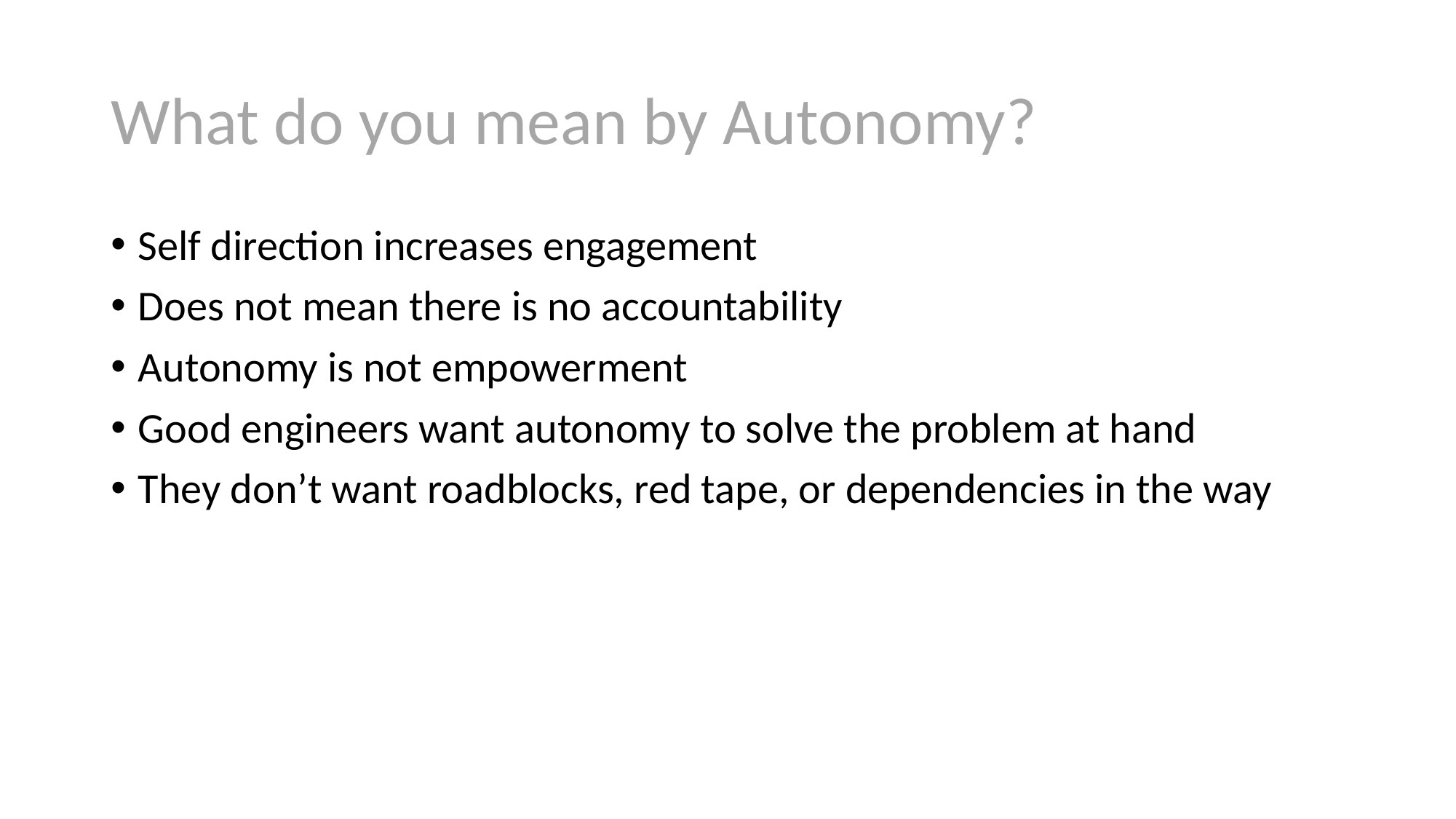

# What do you mean by Autonomy?
Self direction increases engagement
Does not mean there is no accountability
Autonomy is not empowerment
Good engineers want autonomy to solve the problem at hand
They don’t want roadblocks, red tape, or dependencies in the way